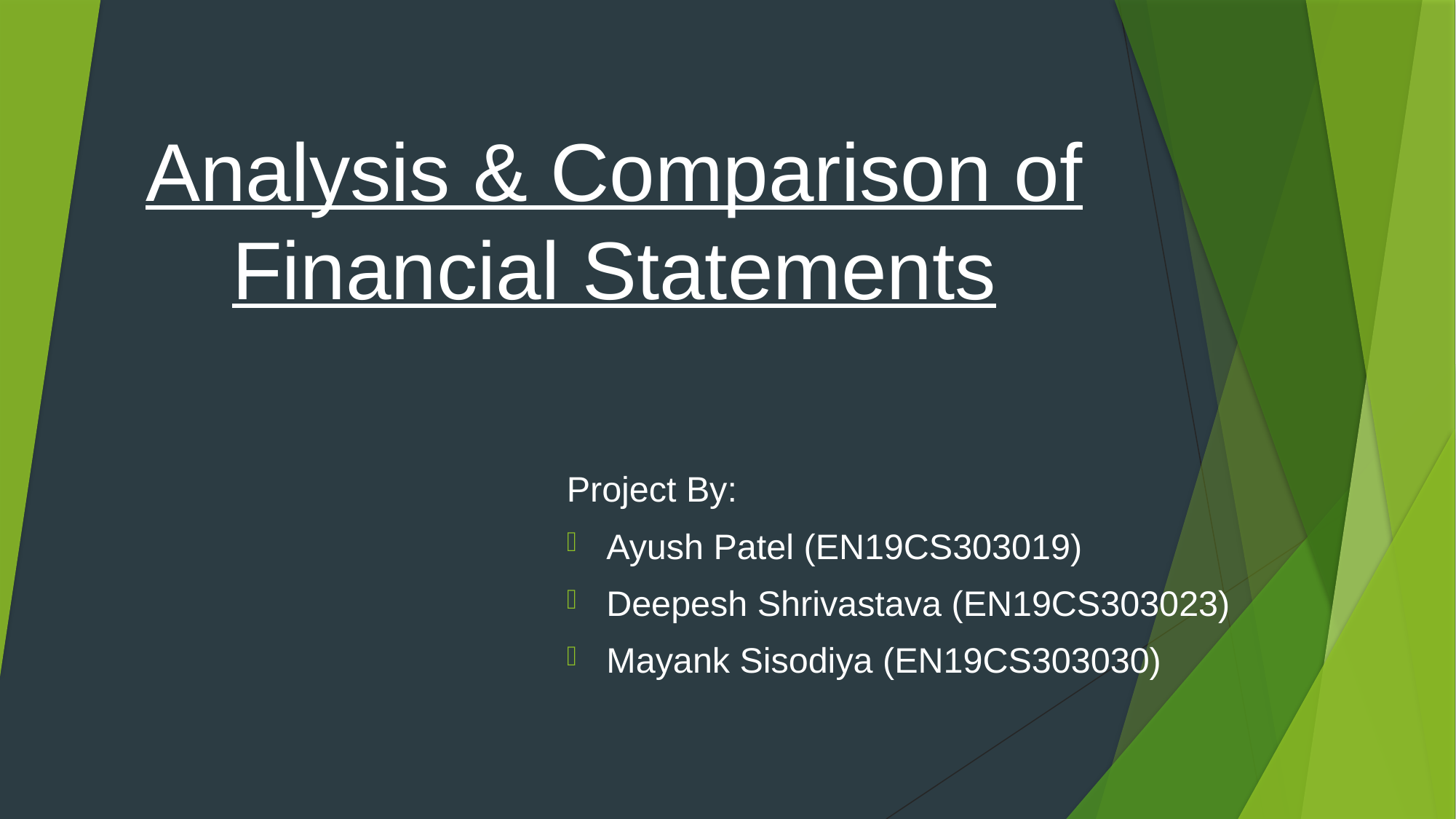

# Analysis & Comparison of Financial Statements
Project By:
Ayush Patel (EN19CS303019)
Deepesh Shrivastava (EN19CS303023)
Mayank Sisodiya (EN19CS303030)